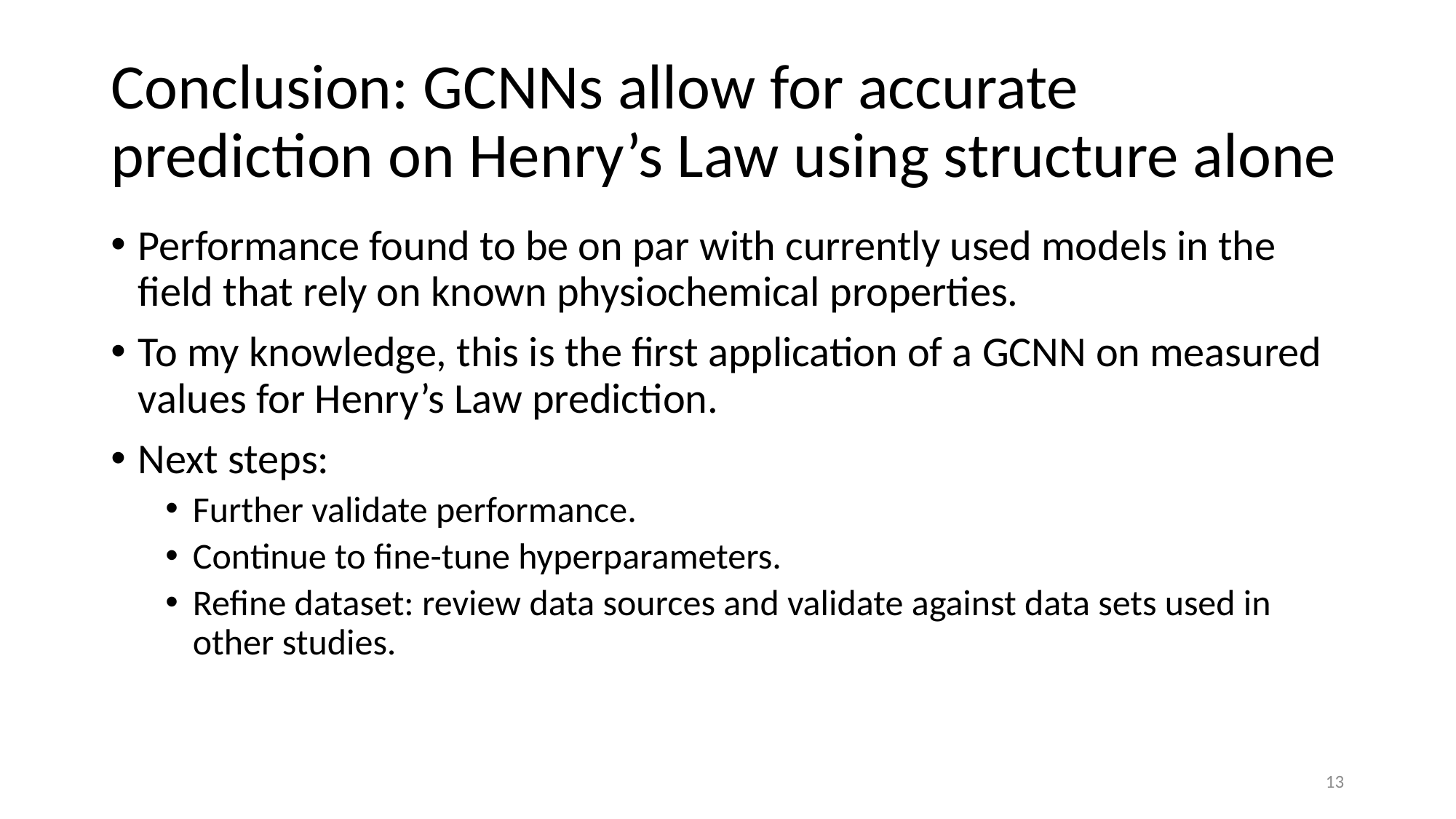

# Conclusion: GCNNs allow for accurate prediction on Henry’s Law using structure alone
Performance found to be on par with currently used models in the field that rely on known physiochemical properties.
To my knowledge, this is the first application of a GCNN on measured values for Henry’s Law prediction.
Next steps:
Further validate performance.
Continue to fine-tune hyperparameters.
Refine dataset: review data sources and validate against data sets used in other studies.
13